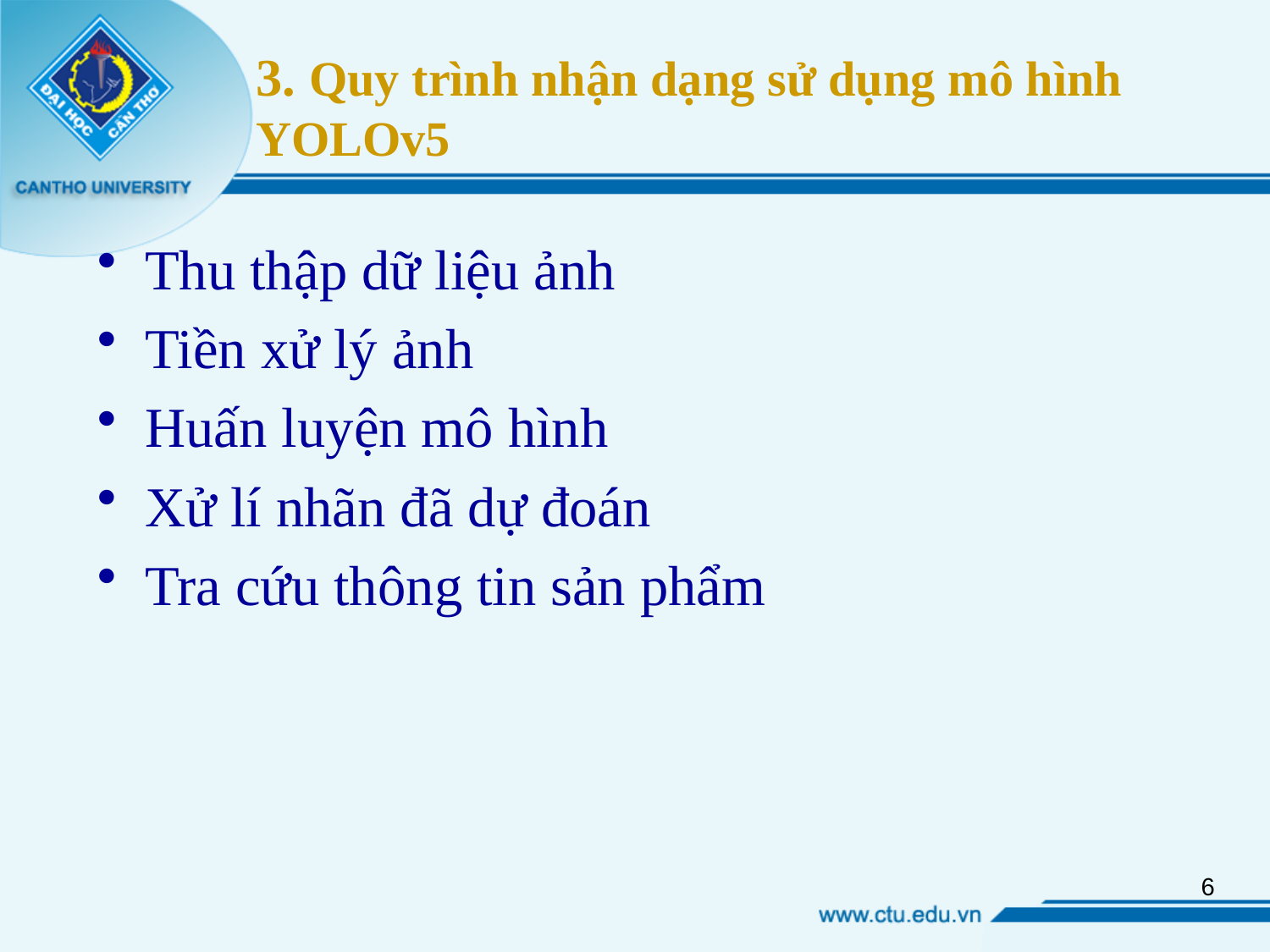

# 3. Quy trình nhận dạng sử dụng mô hình YOLOv5
Thu thập dữ liệu ảnh
Tiền xử lý ảnh
Huấn luyện mô hình
Xử lí nhãn đã dự đoán
Tra cứu thông tin sản phẩm
6